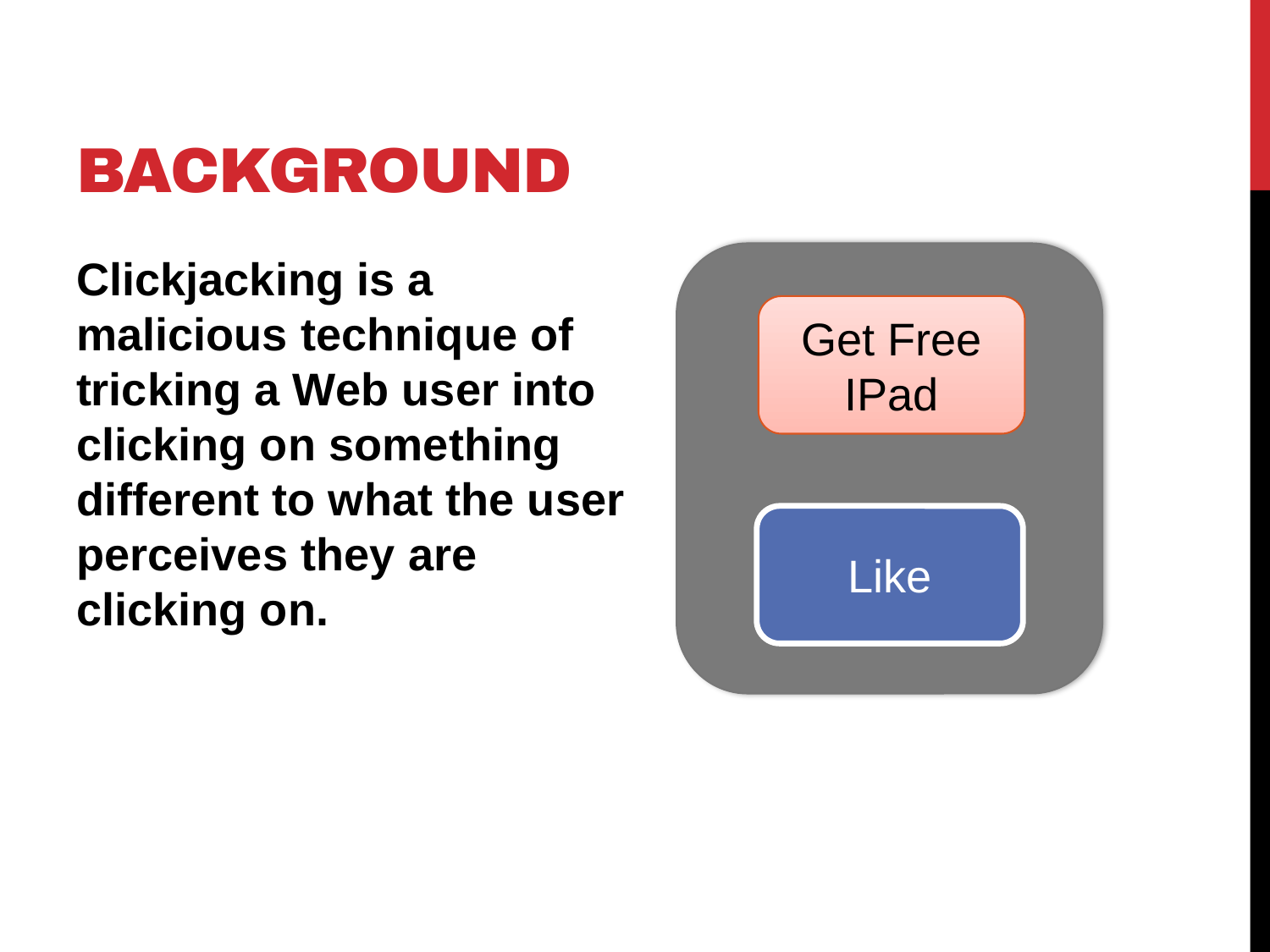

# Background
Clickjacking is a malicious technique of tricking a Web user into clicking on something different to what the user perceives they are clicking on.

Get Free IPad
Like